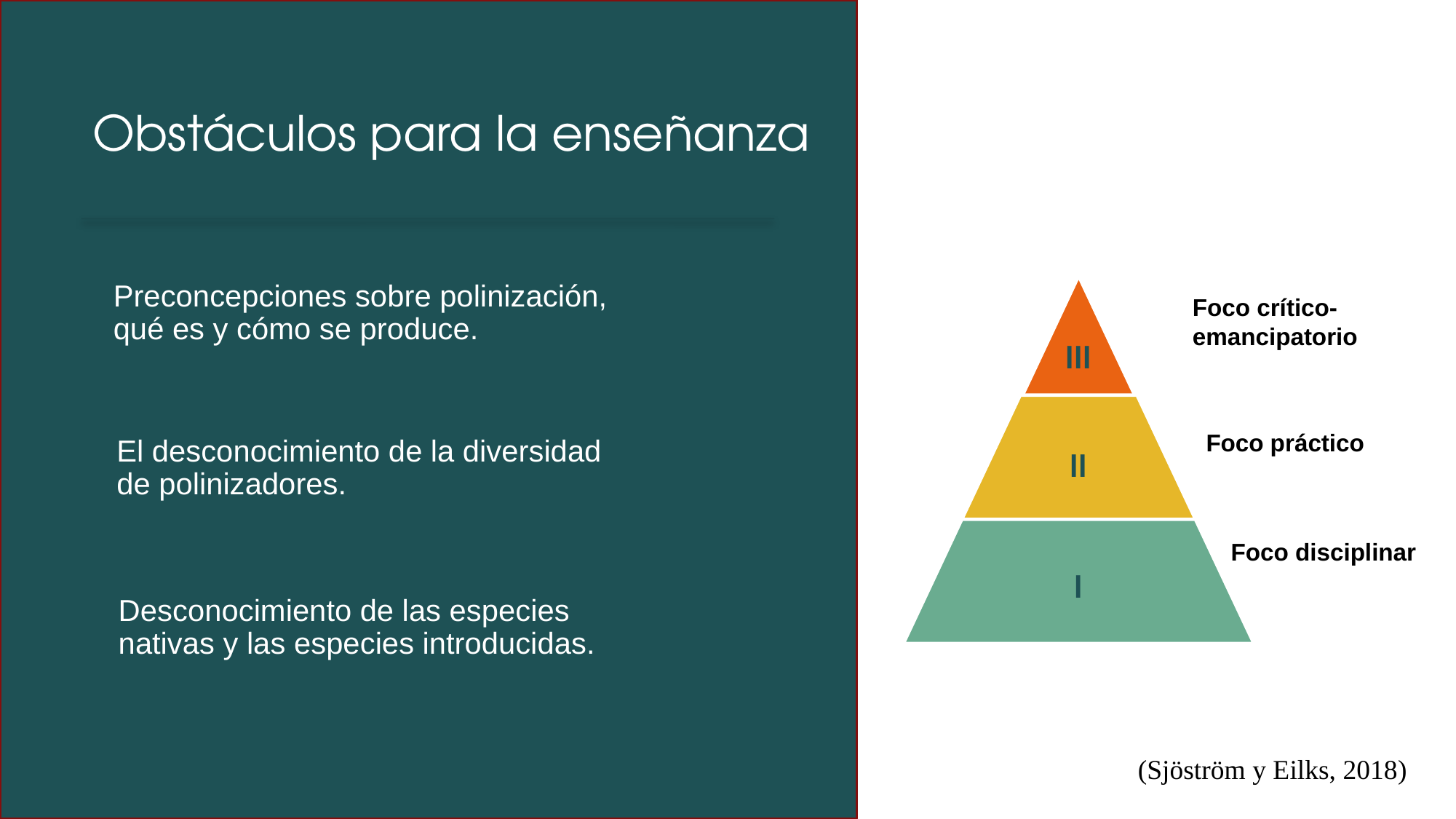

Obstáculos para la enseñanza

Preconcepciones sobre polinización, qué es y cómo se produce.
El desconocimiento de la diversidad de polinizadores.
Desconocimiento de las especies nativas y las especies introducidas.
III
II
I
Foco crítico-
emancipatorio
Foco práctico
Foco disciplinar
(Sjöström y Eilks, 2018)